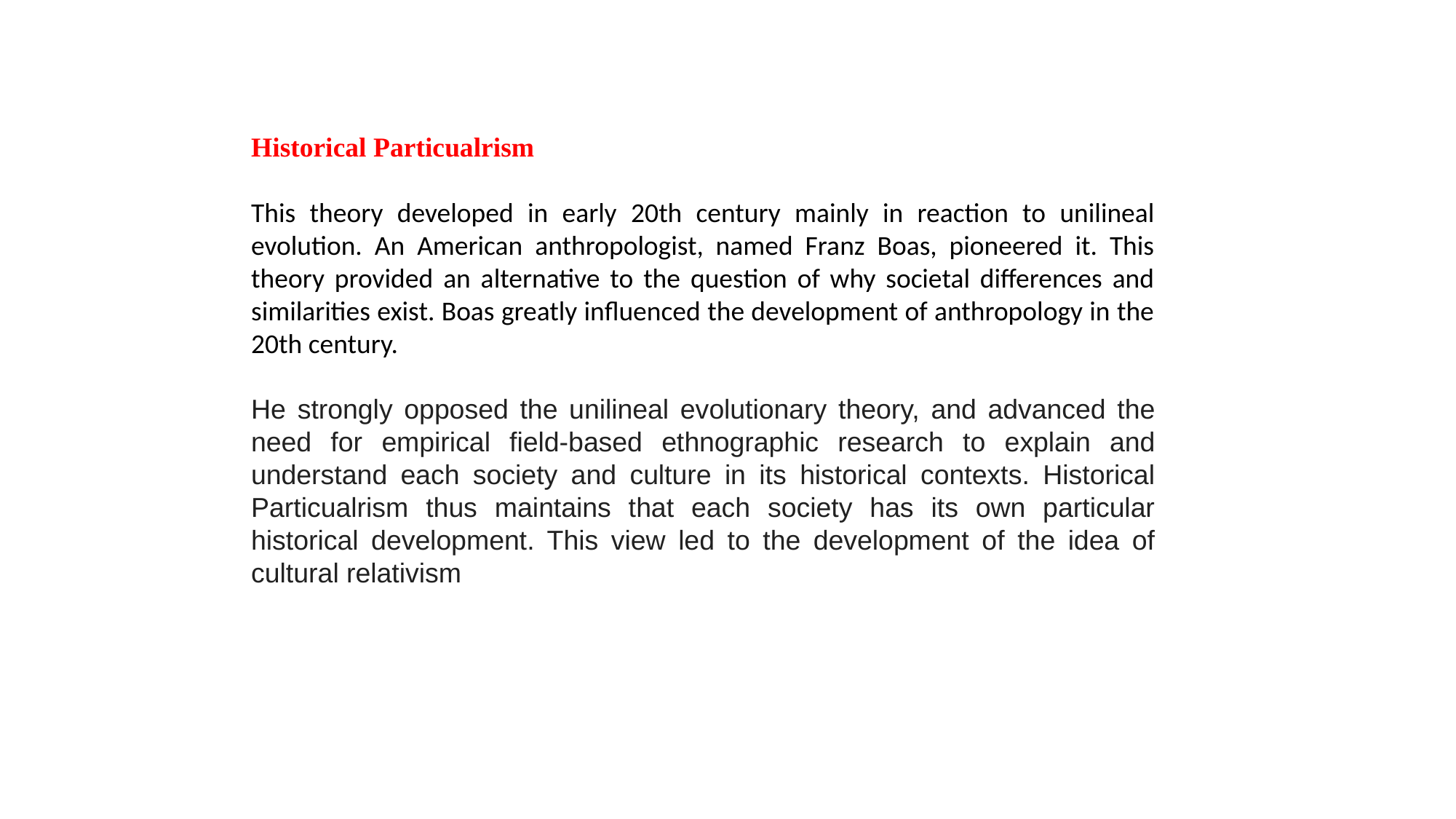

Historical Particualrism

This theory developed in early 20th century mainly in reaction to unilineal evolution. An American anthropologist, named Franz Boas, pioneered it. This theory provided an alternative to the question of why societal differences and similarities exist. Boas greatly influenced the development of anthropology in the 20th century.

He strongly opposed the unilineal evolutionary theory, and advanced the need for empirical field-based ethnographic research to explain and understand each society and culture in its historical contexts. Historical Particualrism thus maintains that each society has its own particular historical development. This view led to the development of the idea of cultural relativism